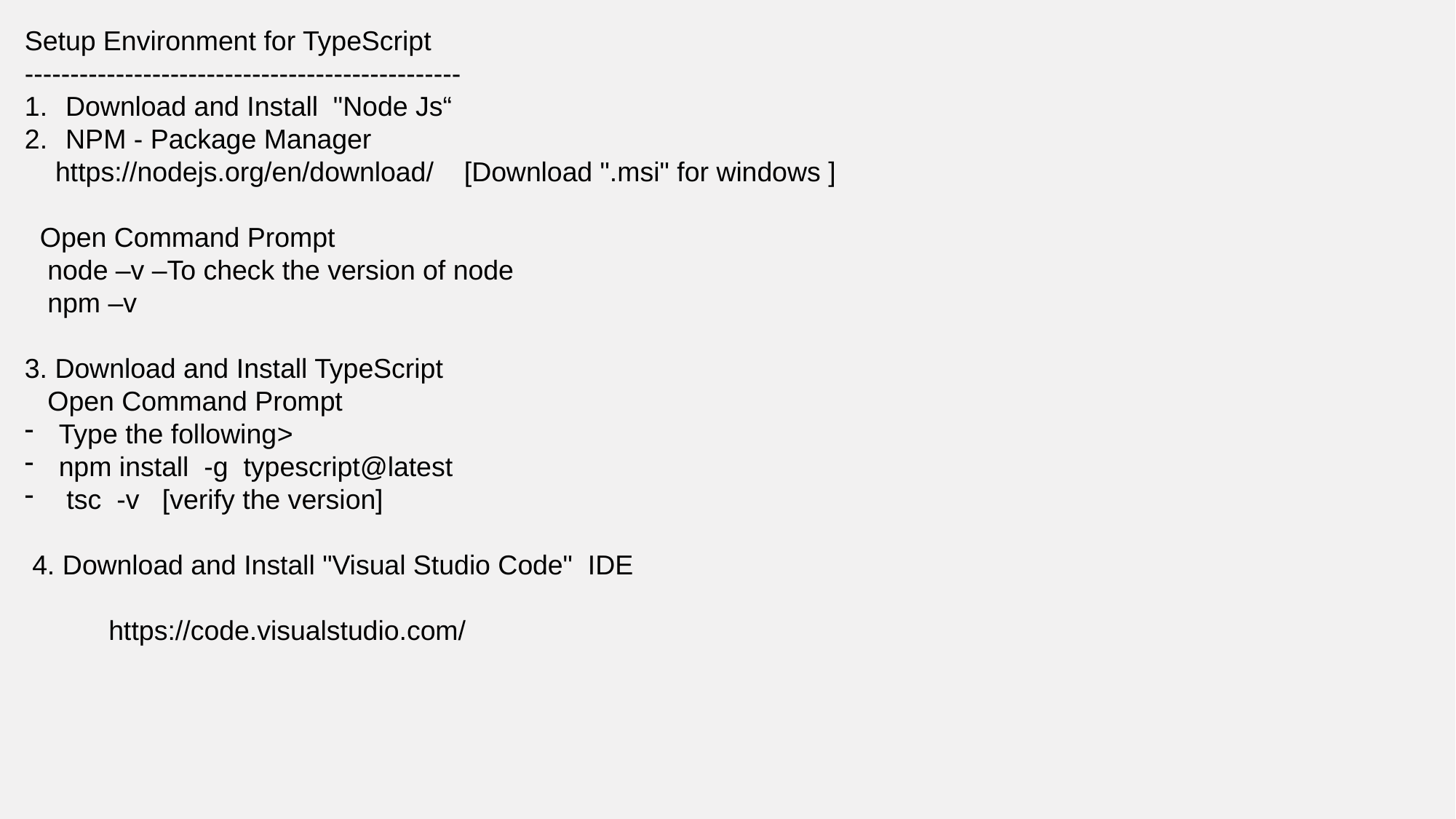

Setup Environment for TypeScript
------------------------------------------------
Download and Install  "Node Js“
NPM - Package Manager
    https://nodejs.org/en/download/    [Download ".msi" for windows ]

  Open Command Prompt
   node –v –To check the version of node
   npm –v

3. Download and Install TypeScript
   Open Command Prompt
Type the following	>
npm install  -g  typescript@latest
 tsc  -v   [verify the version]

 4. Download and Install "Visual Studio Code"  IDE

           https://code.visualstudio.com/